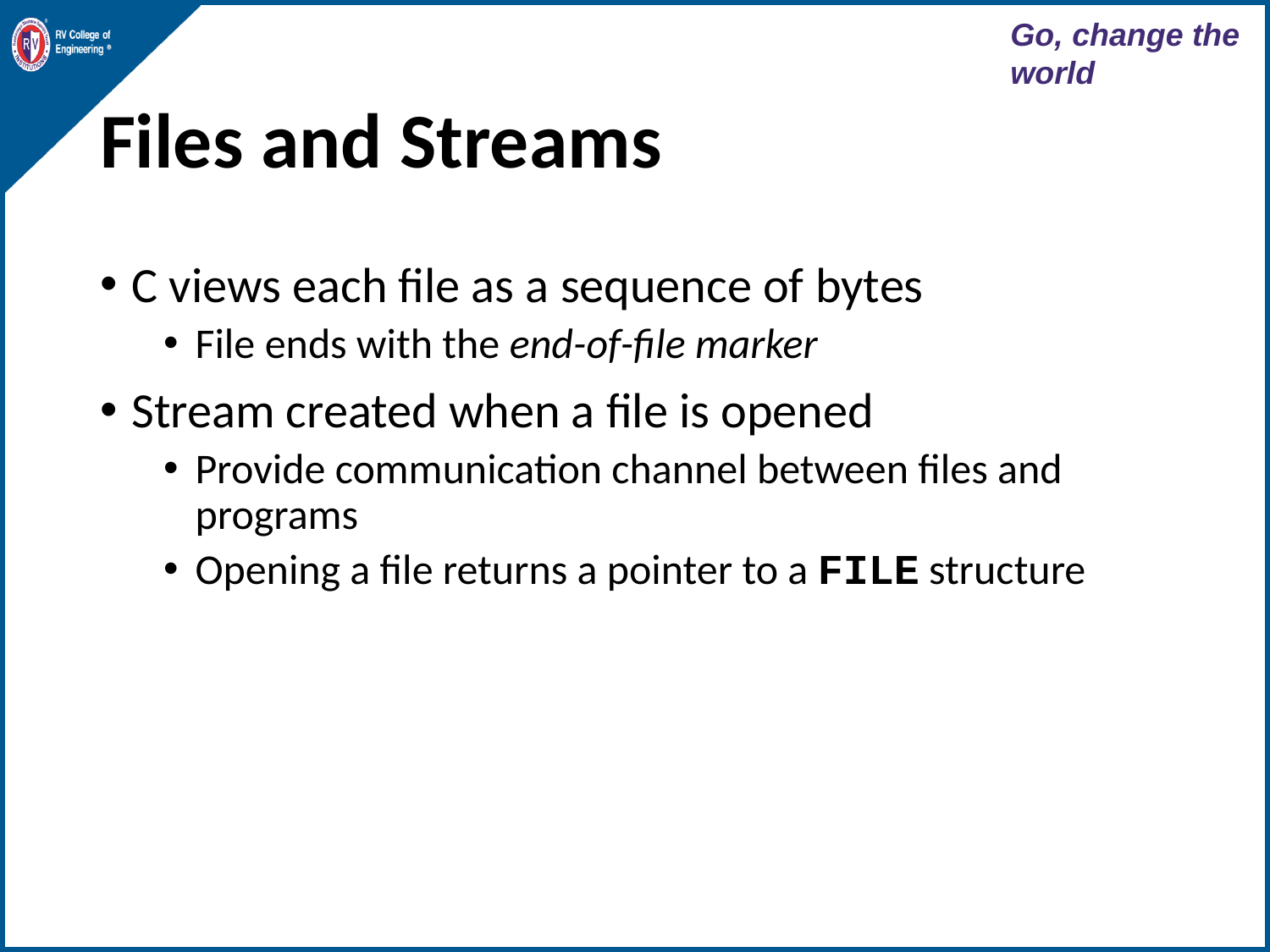

# Files and Streams
C views each file as a sequence of bytes
File ends with the end-of-file marker
Stream created when a file is opened
Provide communication channel between files and programs
Opening a file returns a pointer to a FILE structure